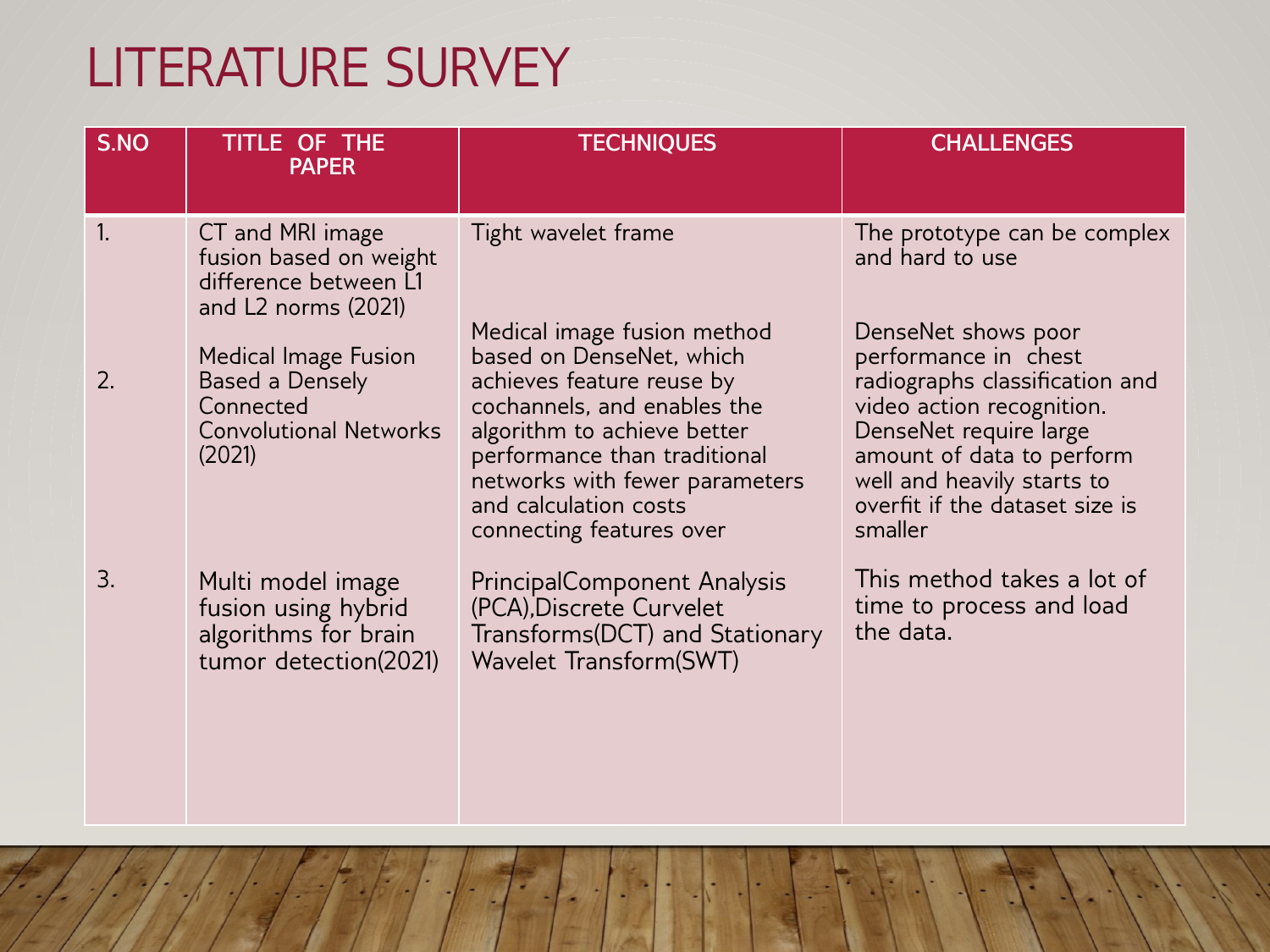

# LITERATURE Survey
| S.NO | TITLE OF THE PAPER | TECHNIQUES | CHALLENGES |
| --- | --- | --- | --- |
| 1. 2. 3. | CT and MRI image fusion based on weight difference between L1 and L2 norms (2021) Medical Image Fusion Based a Densely Connected Convolutional Networks (2021) Multi model image fusion using hybrid algorithms for brain tumor detection(2021) | Tight wavelet frame Medical image fusion method based on DenseNet, which achieves feature reuse by cochannels, and enables the algorithm to achieve better performance than traditional networks with fewer parameters and calculation costs connecting features over PrincipalComponent Analysis (PCA),Discrete Curvelet Transforms(DCT) and Stationary Wavelet Transform(SWT) | The prototype can be complex and hard to use DenseNet shows poor performance in chest radiographs classification and video action recognition. DenseNet require large amount of data to perform well and heavily starts to overfit if the dataset size is smaller This method takes a lot of time to process and load the data. |